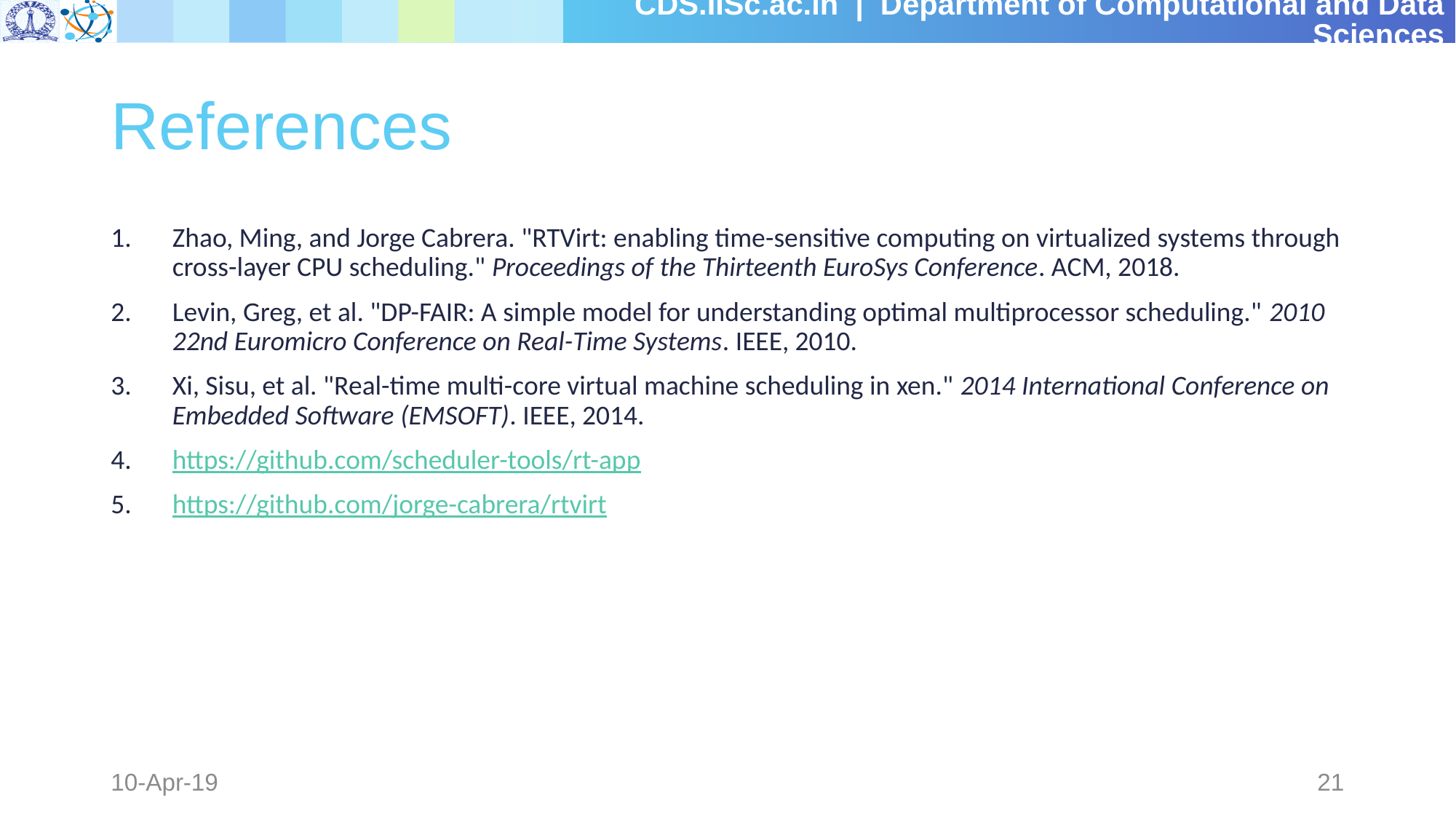

# References
Zhao, Ming, and Jorge Cabrera. "RTVirt: enabling time-sensitive computing on virtualized systems through cross-layer CPU scheduling." Proceedings of the Thirteenth EuroSys Conference. ACM, 2018.
Levin, Greg, et al. "DP-FAIR: A simple model for understanding optimal multiprocessor scheduling." 2010 22nd Euromicro Conference on Real-Time Systems. IEEE, 2010.
Xi, Sisu, et al. "Real-time multi-core virtual machine scheduling in xen." 2014 International Conference on Embedded Software (EMSOFT). IEEE, 2014.
https://github.com/scheduler-tools/rt-app
https://github.com/jorge-cabrera/rtvirt

10-Apr-19

21